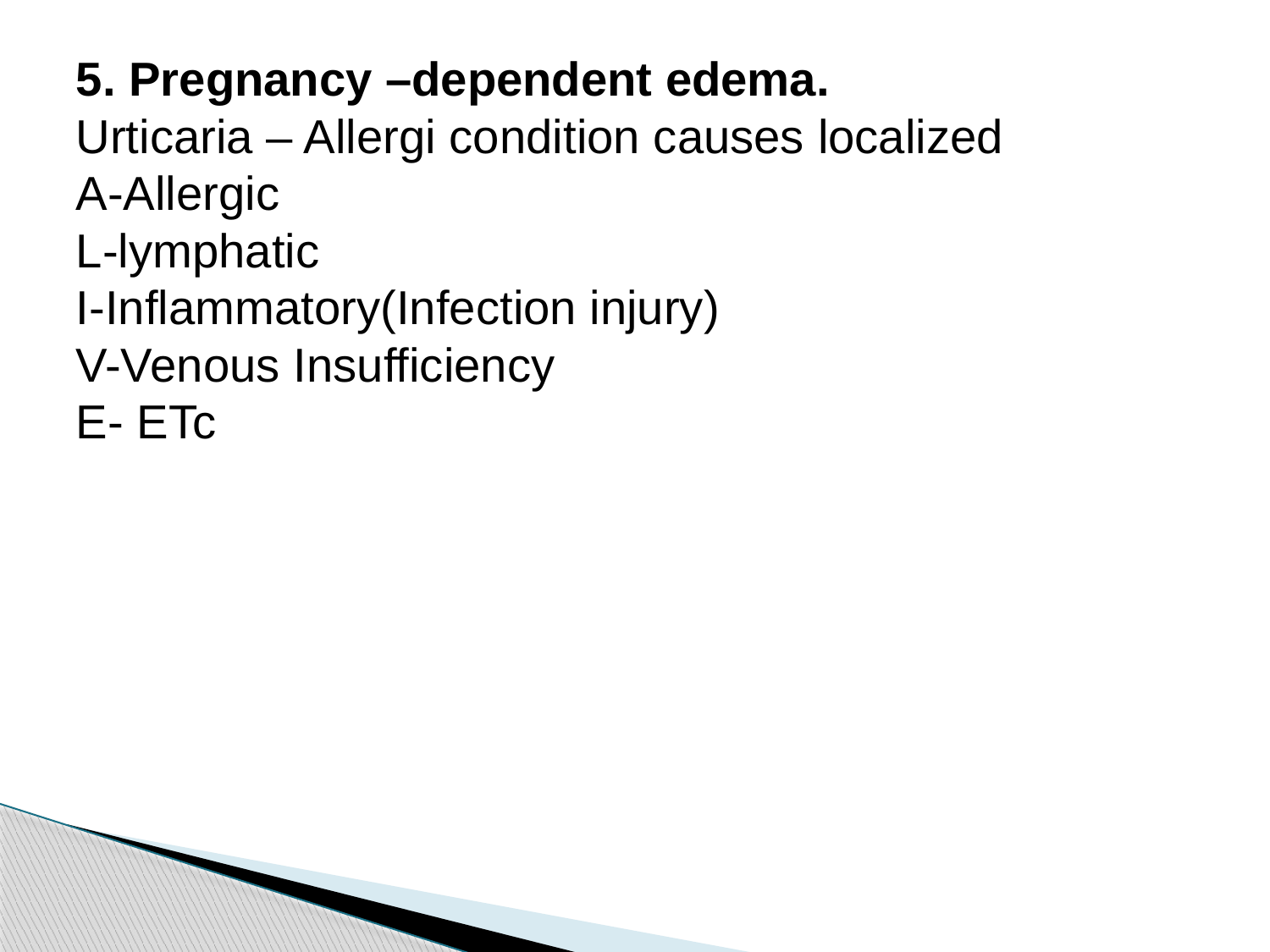

5. Pregnancy –dependent edema.
Urticaria – Allergi condition causes localized
A-Allergic
L-lymphatic
I-Inflammatory(Infection injury)
V-Venous Insufficiency
E- ETc